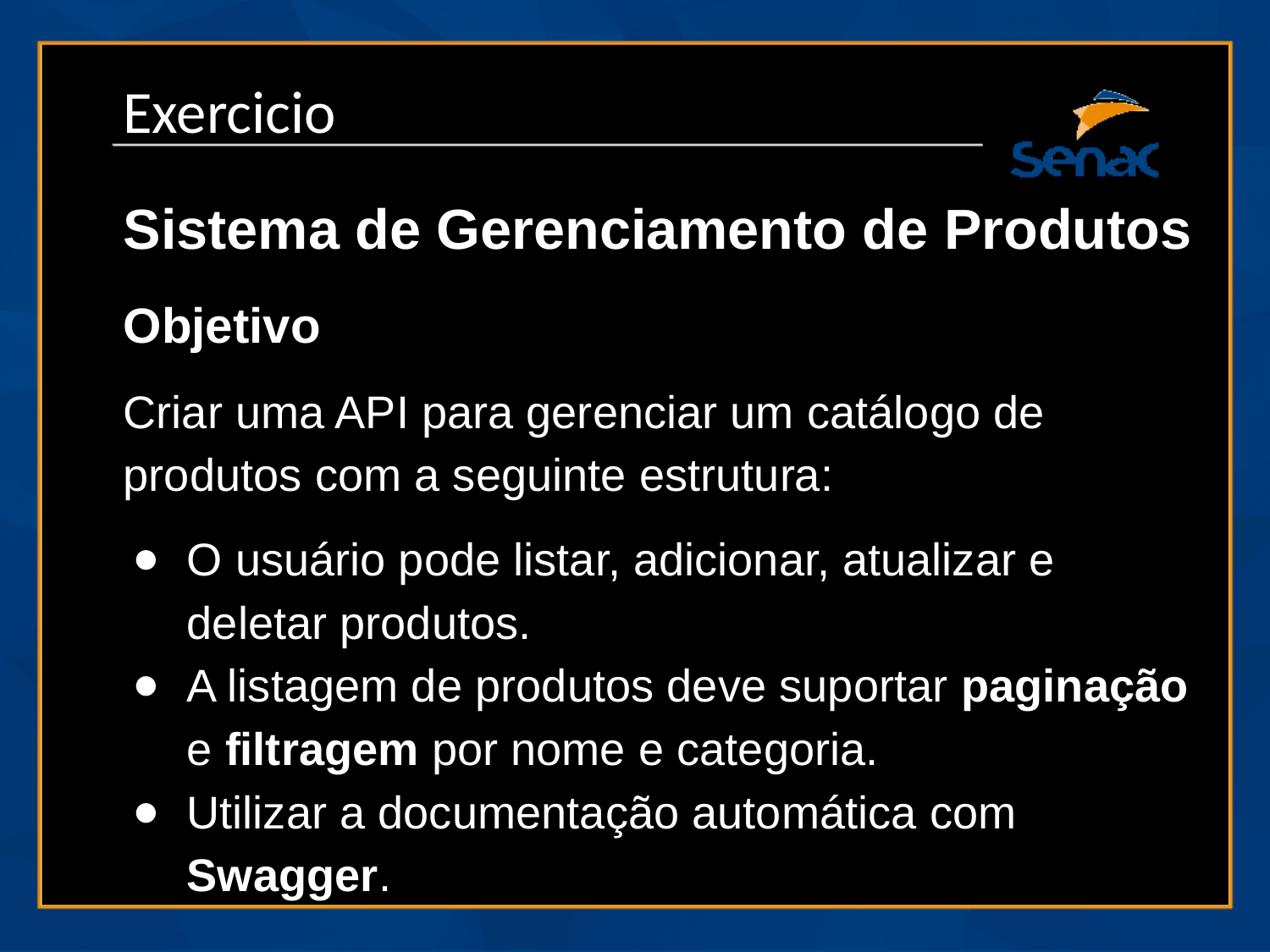

# ‘
Exercicio

Sistema de Gerenciamento de Produtos
Objetivo
Criar uma API para gerenciar um catálogo de produtos com a seguinte estrutura:
O usuário pode listar, adicionar, atualizar e deletar produtos.
A listagem de produtos deve suportar paginação e filtragem por nome e categoria.
Utilizar a documentação automática com Swagger.